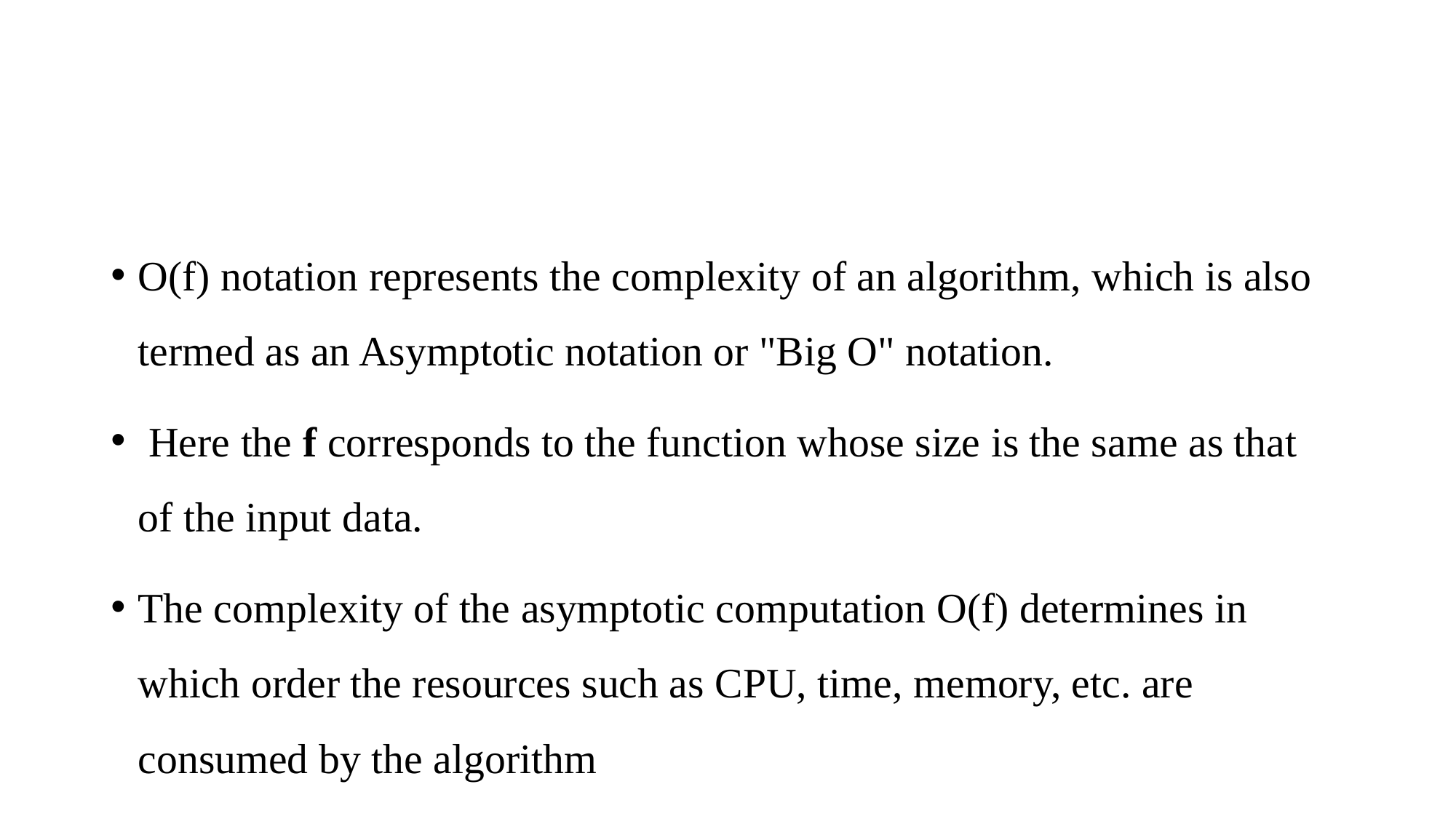

#
O(f) notation represents the complexity of an algorithm, which is also termed as an Asymptotic notation or "Big O" notation.
 Here the f corresponds to the function whose size is the same as that of the input data.
The complexity of the asymptotic computation O(f) determines in which order the resources such as CPU, time, memory, etc. are consumed by the algorithm